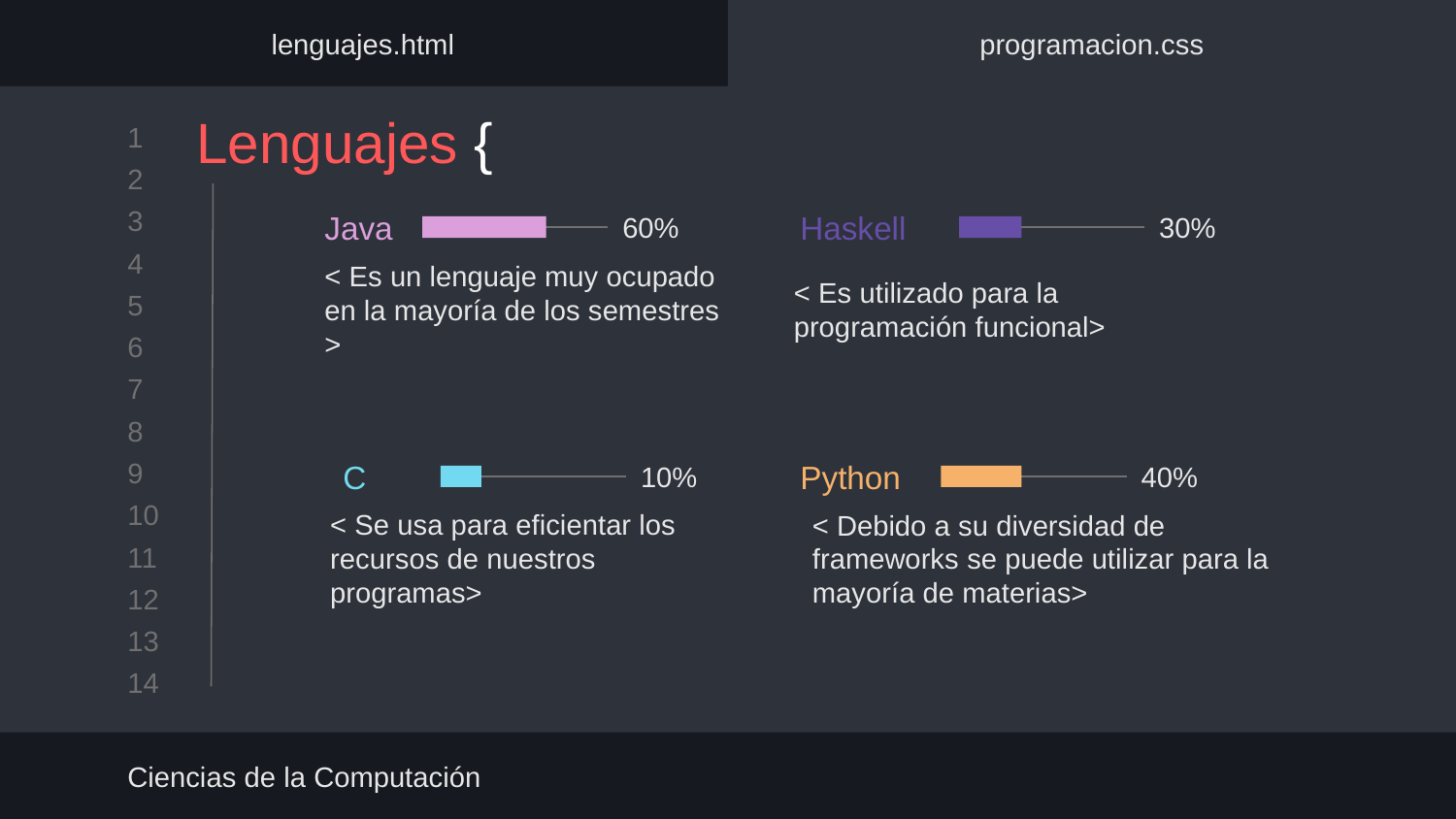

lenguajes.html
programacion.css
# Lenguajes {
Java
60%
30%
Haskell

< Es un lenguaje muy ocupado en la mayoría de los semestres >
< Es utilizado para la programación funcional>
C
10%
40%
Python

< Se usa para eficientar los recursos de nuestros programas>
< Debido a su diversidad de frameworks se puede utilizar para la mayoría de materias>
Ciencias de la Computación